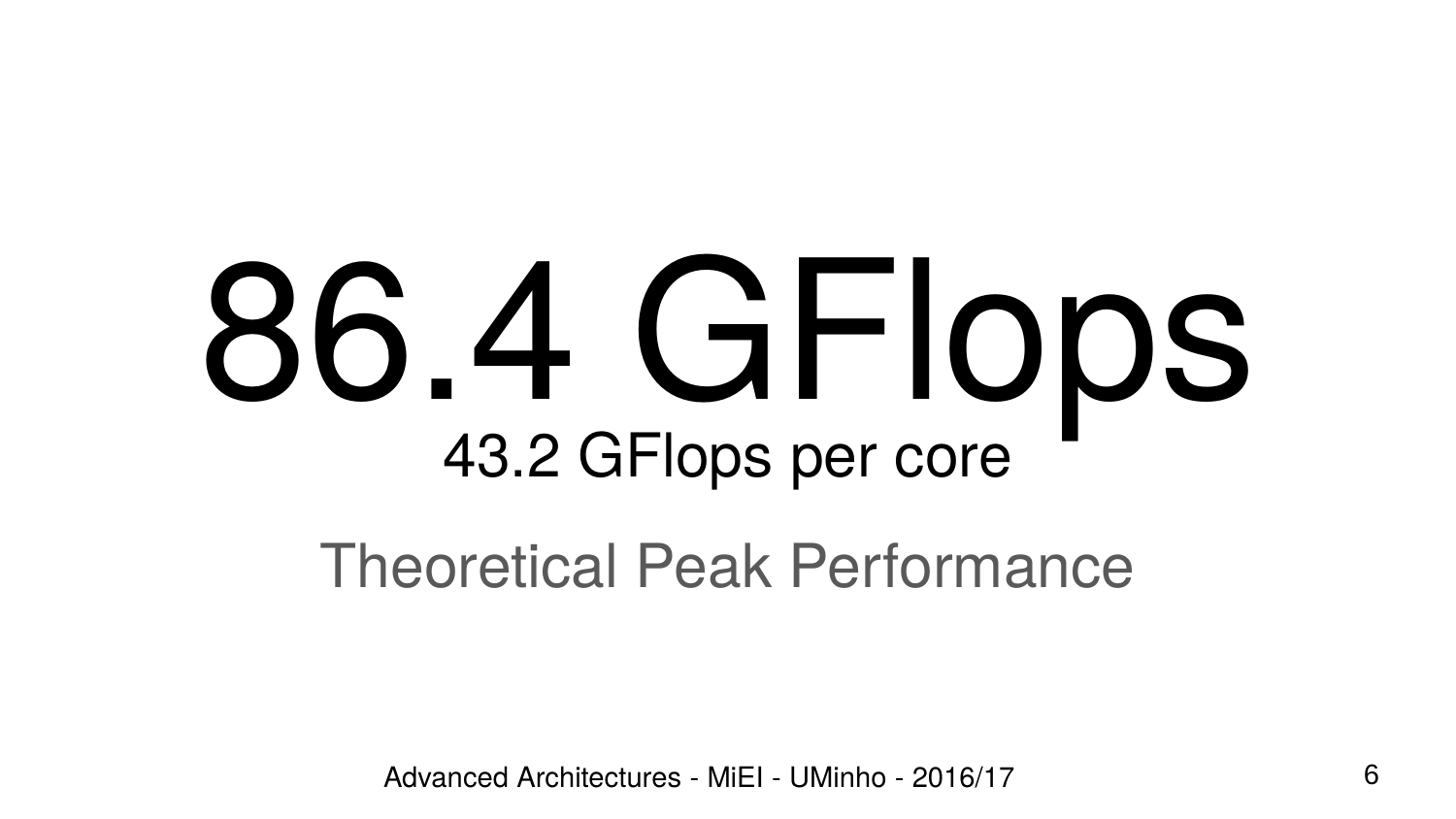

# 86.4 GFlops
43.2 GFlops per core
Theoretical Peak Performance
6